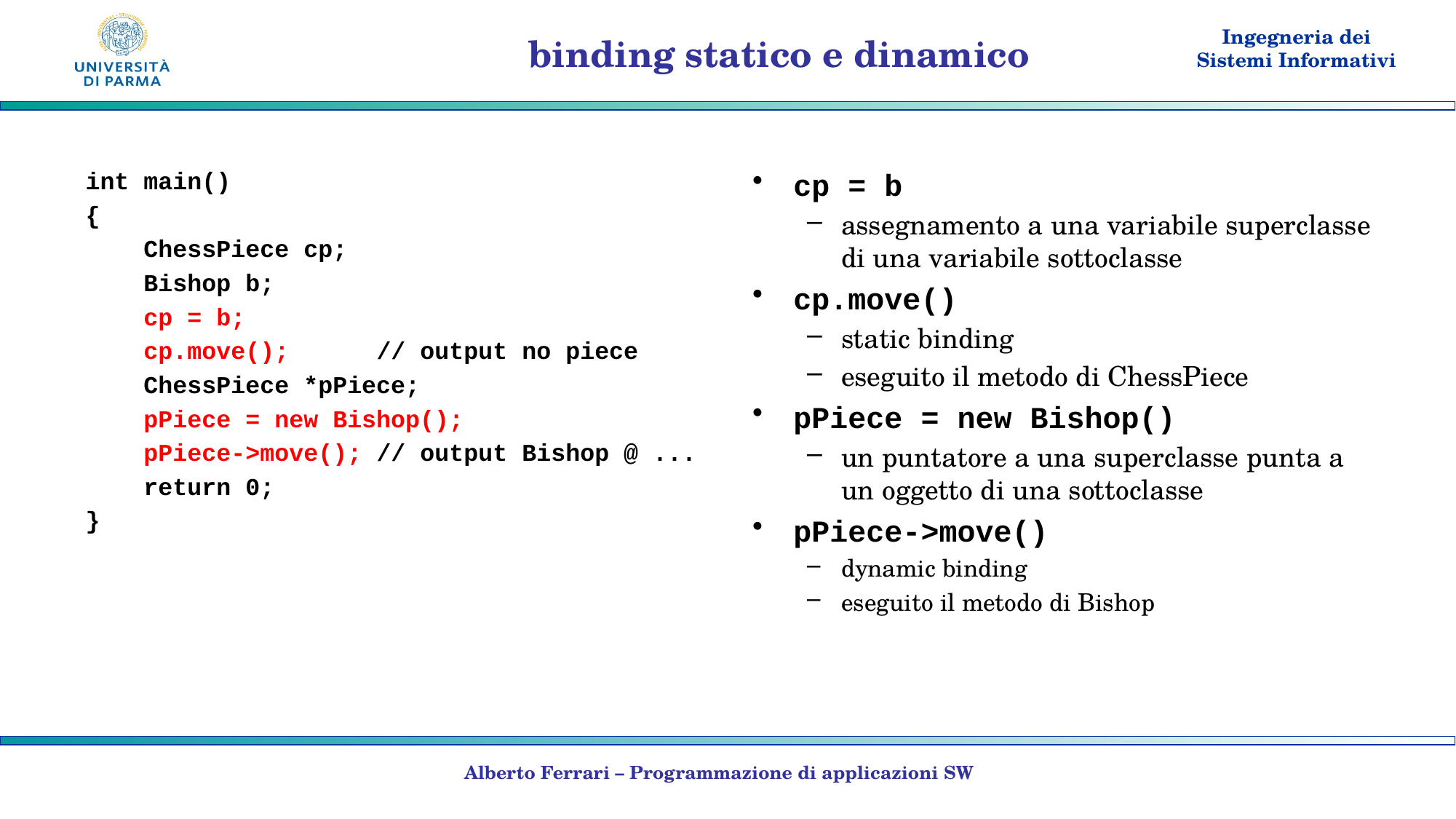

# binding statico e dinamico
int main()
{
    ChessPiece cp;
    Bishop b;
    cp = b;
    cp.move();      // output no piece
    ChessPiece *pPiece;
    pPiece = new Bishop();
    pPiece->move(); // output Bishop @ ...
    return 0;
}
cp = b
assegnamento a una variabile superclasse di una variabile sottoclasse
cp.move()
static binding
eseguito il metodo di ChessPiece
pPiece = new Bishop()
un puntatore a una superclasse punta a un oggetto di una sottoclasse
pPiece->move()
dynamic binding
eseguito il metodo di Bishop

Alberto Ferrari – Programmazione di applicazioni SW